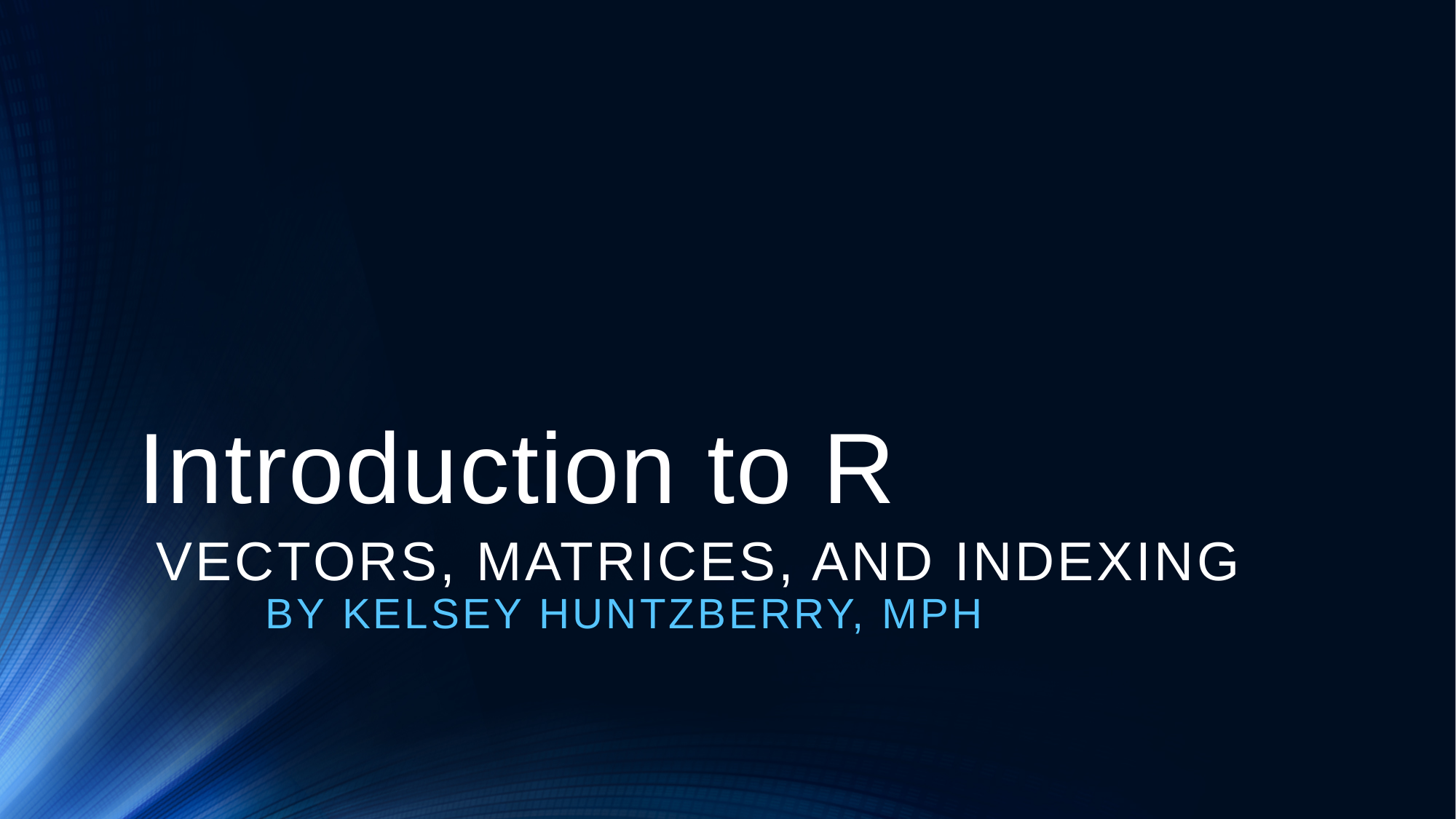

# Introduction to R
vectors, matrices, and indexing
	By Kelsey Huntzberry, MPH